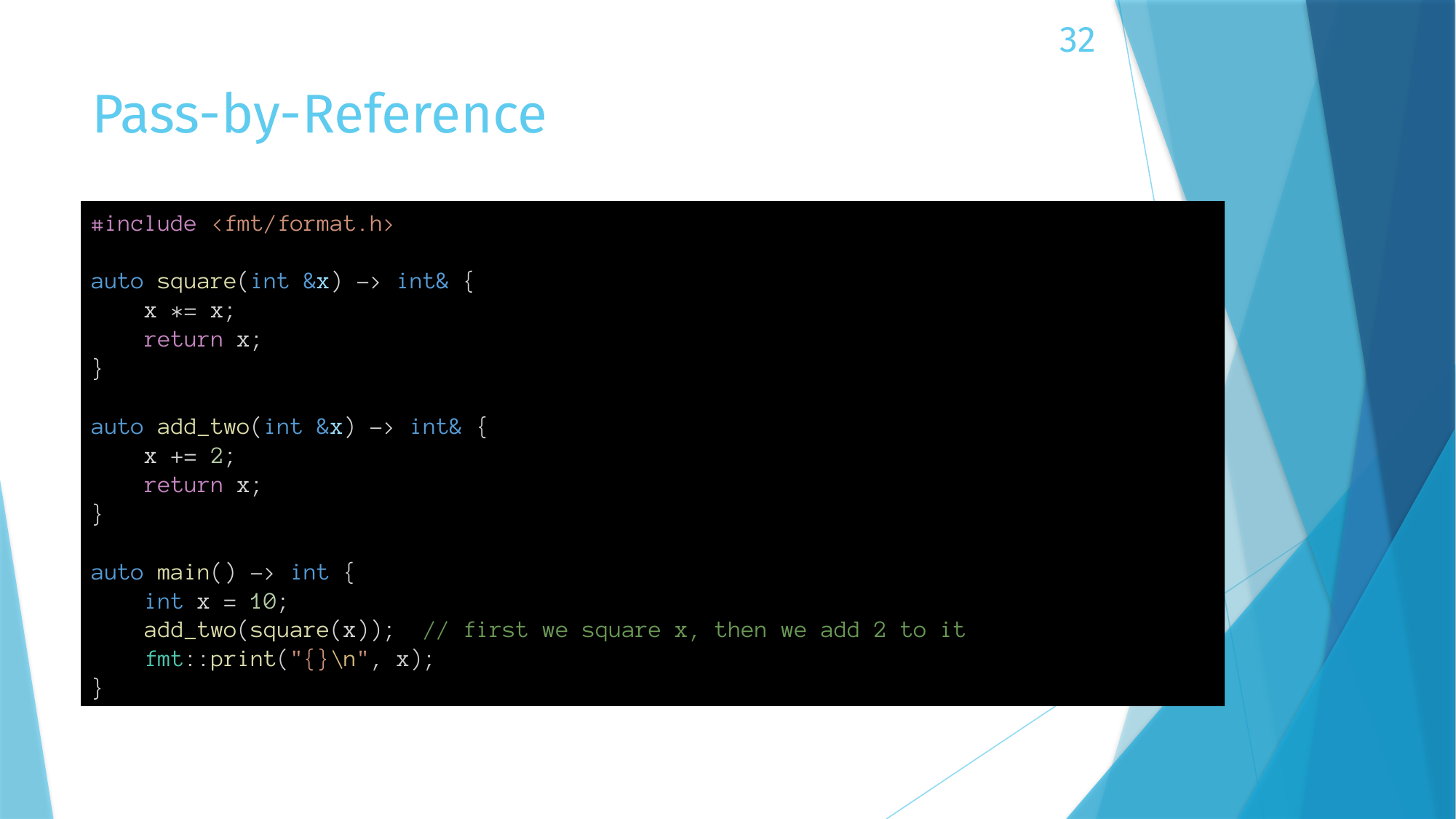

# Pass-by-Reference
#include <fmt/format.h>
auto square(int &x) -> int& {
    x *= x;
    return x;
}
auto add_two(int &x) -> int& {
    x += 2;
    return x;
}
auto main() -> int {
    int x = 10;
    add_two(square(x));  // first we square x, then we add 2 to it
    fmt::print("{}\n", x);
}